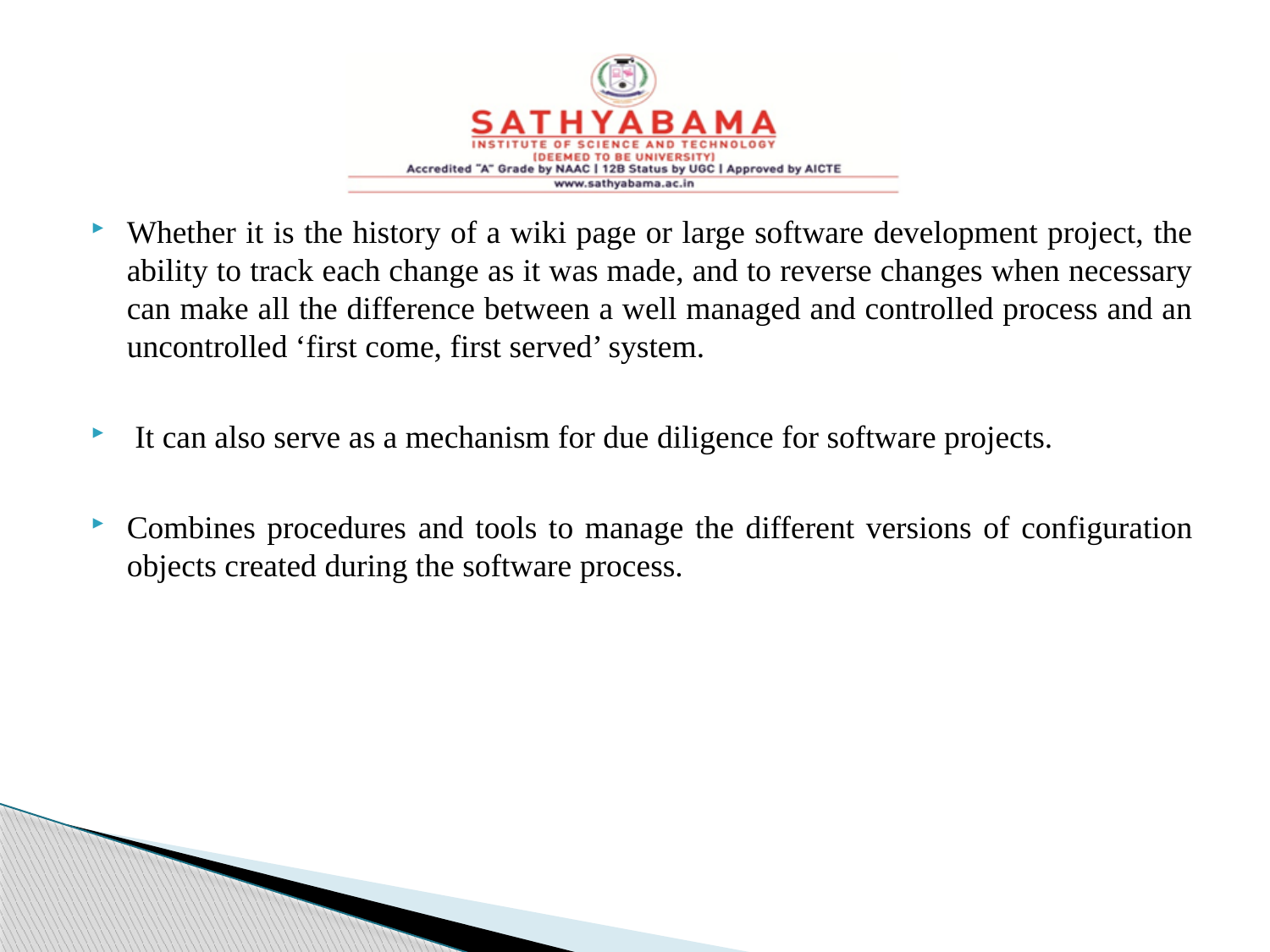

#
Whether it is the history of a wiki page or large software development project, the ability to track each change as it was made, and to reverse changes when necessary can make all the difference between a well managed and controlled process and an uncontrolled ‘first come, first served’ system.

 It can also serve as a mechanism for due diligence for software projects.

Combines procedures and tools to manage the different versions of configuration objects created during the software process.